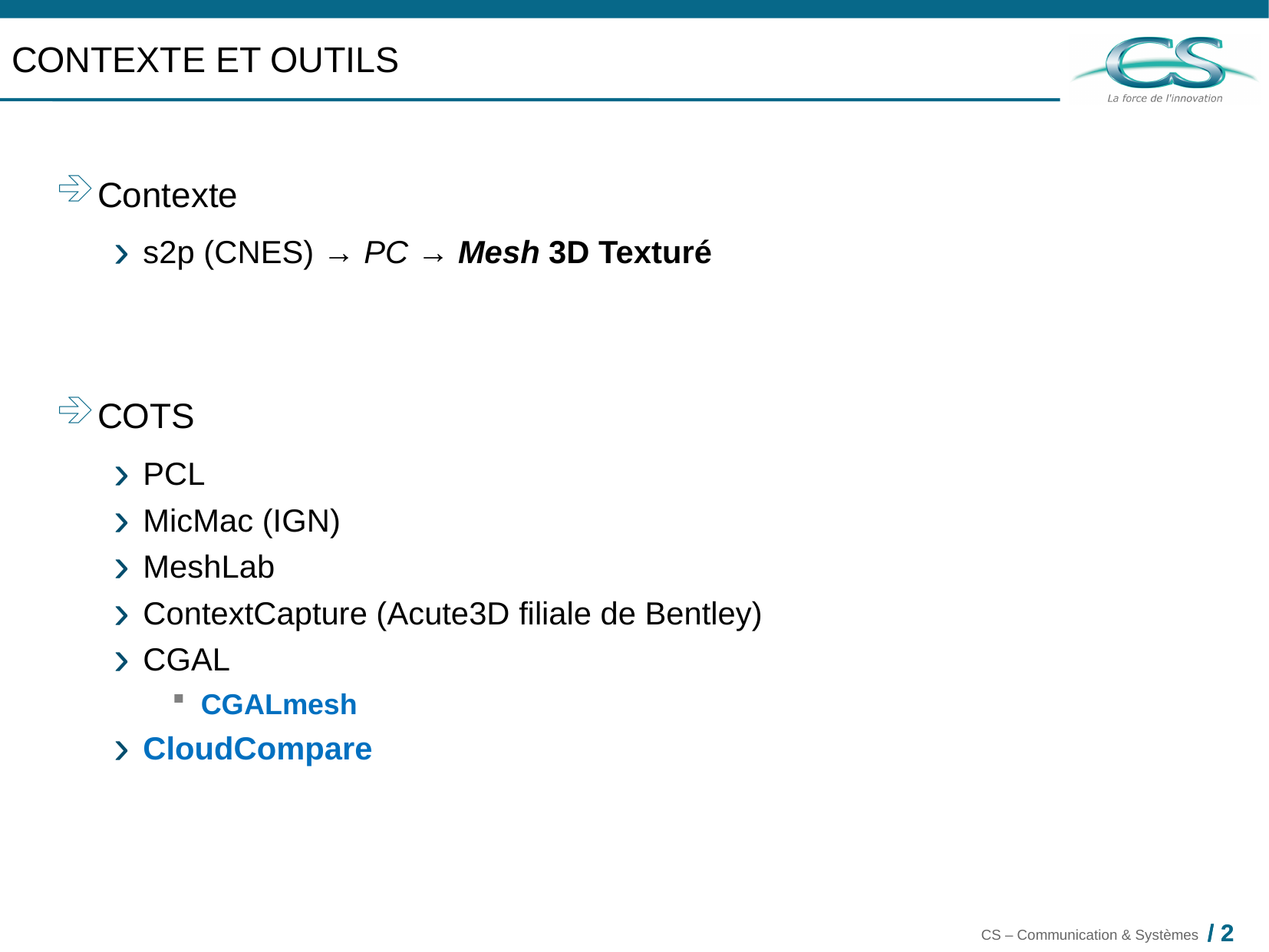

CONTEXTE ET OUTILS
Contexte
s2p (CNES) → PC → Mesh 3D Texturé

COTS
PCL
MicMac (IGN)
MeshLab
ContextCapture (Acute3D filiale de Bentley)
CGAL
CGALmesh
CloudCompare